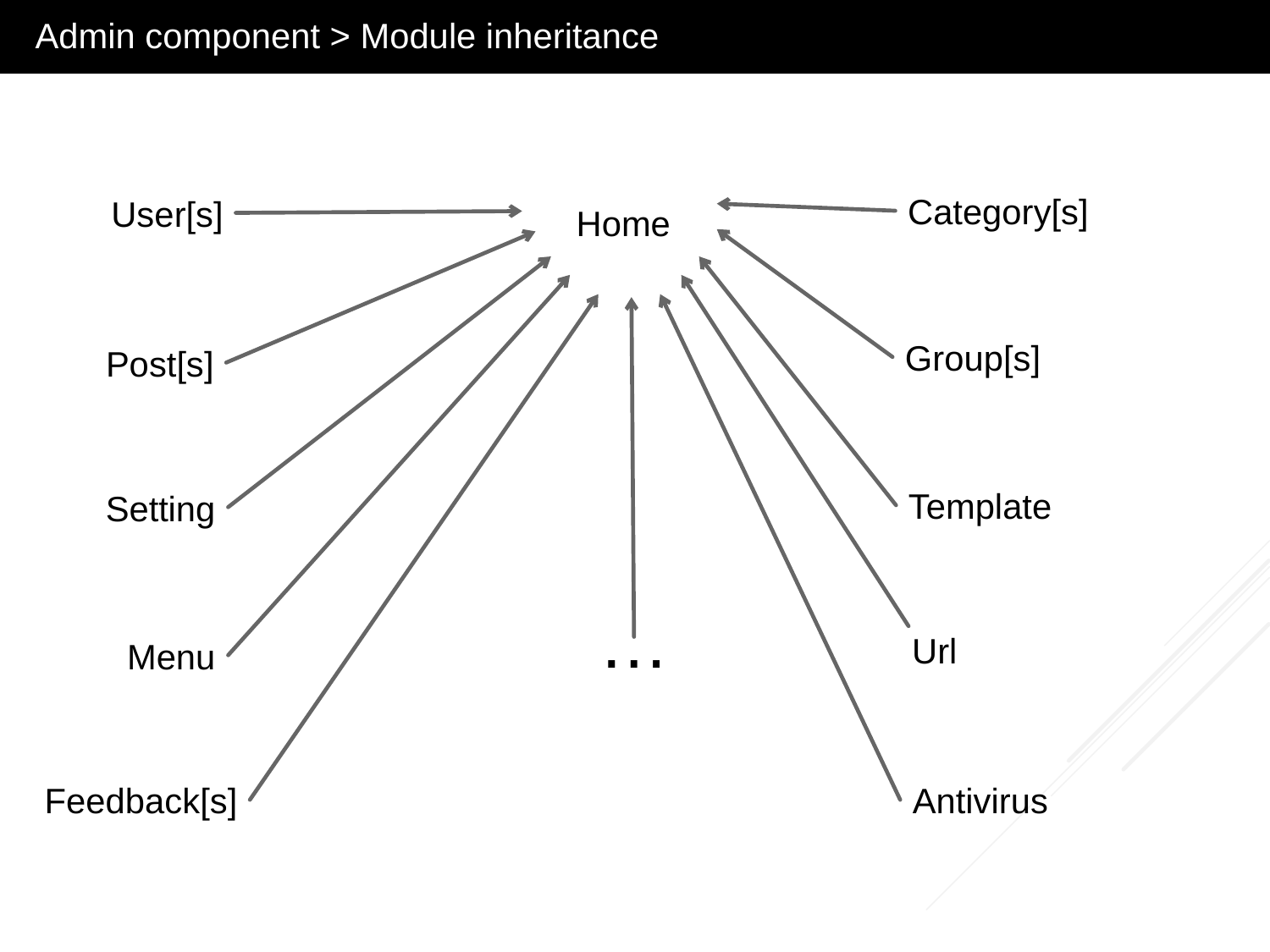

Admin component > Module inheritance
Category[s]
User[s]
Home
Group[s]
Post[s]
Template
Setting
…
Url
Menu
Feedback[s]
Antivirus